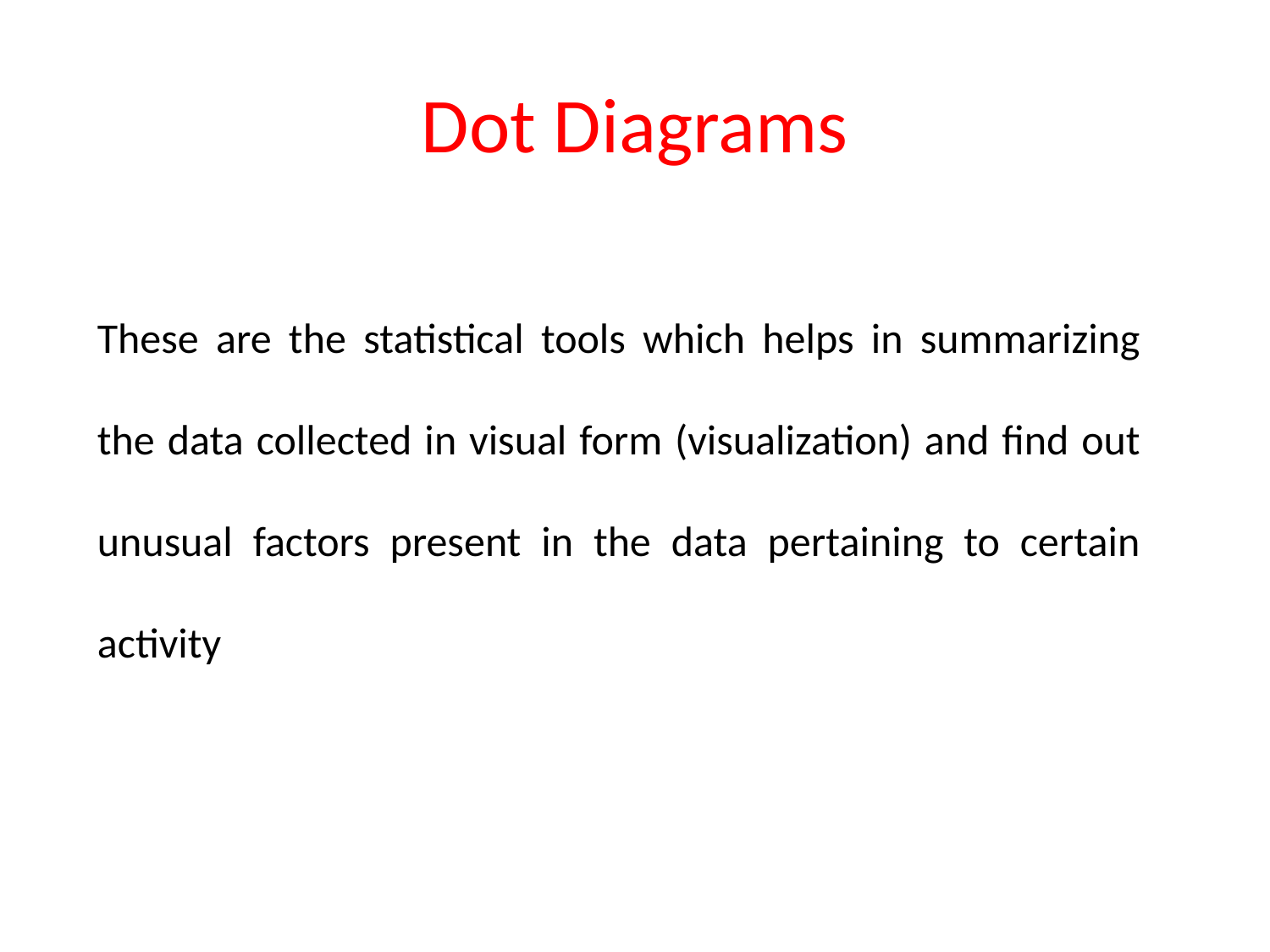

# Dot Diagrams
These are the statistical tools which helps in summarizing the data collected in visual form (visualization) and find out unusual factors present in the data pertaining to certain activity